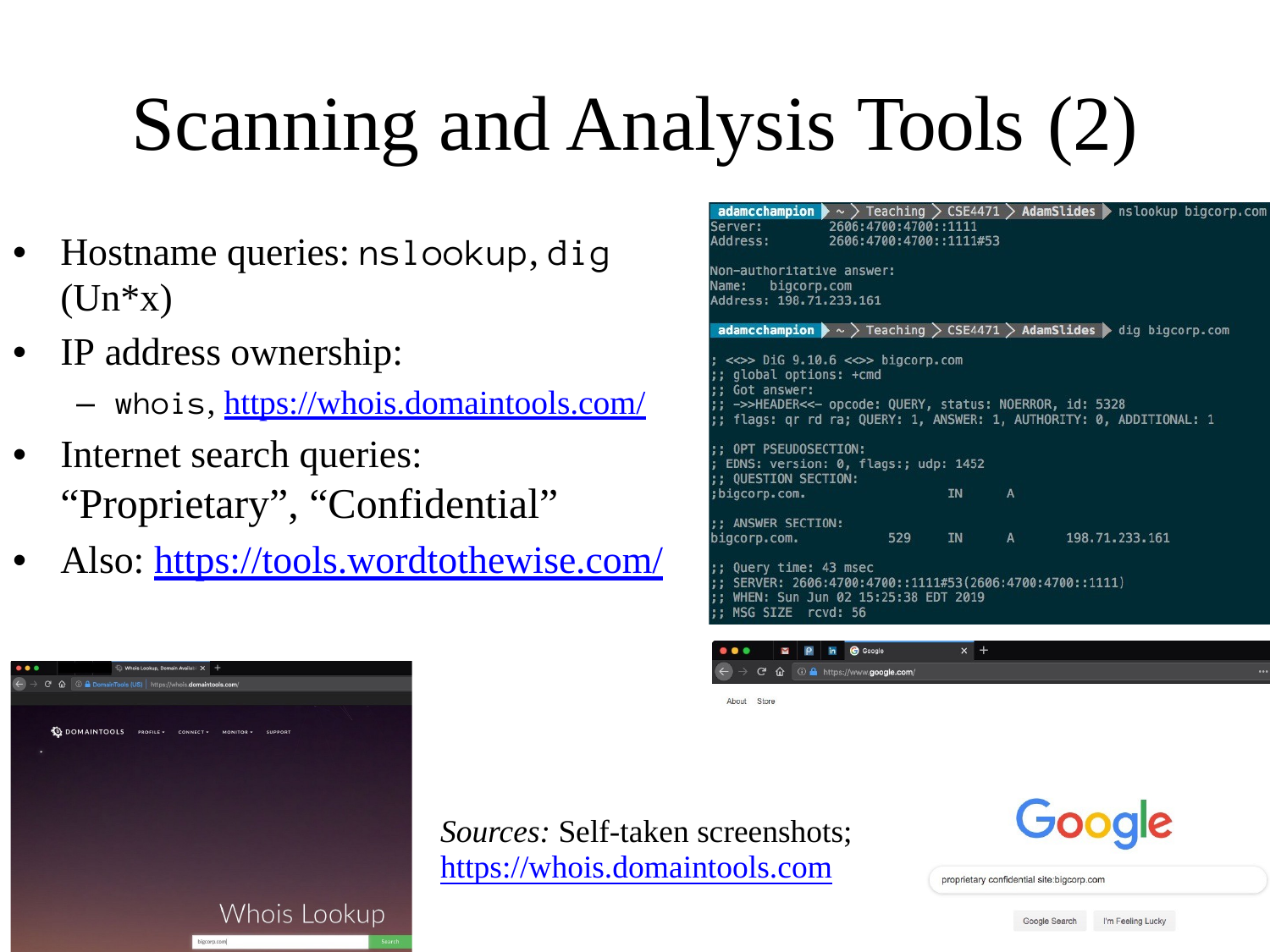

Scanning and Analysis
•   Hostname queries: nslookup, dig
(Un*x)
•   IP address ownership:
–  whois, https://whois.domaintools.com/
•   Internet search queries:
“Proprietary”, “Confidential”
•   Also: https://tools.wordtothewise.com/
Tools
(2)

31

Sources: Self-taken screenshots;
https://whois.domaintools.com